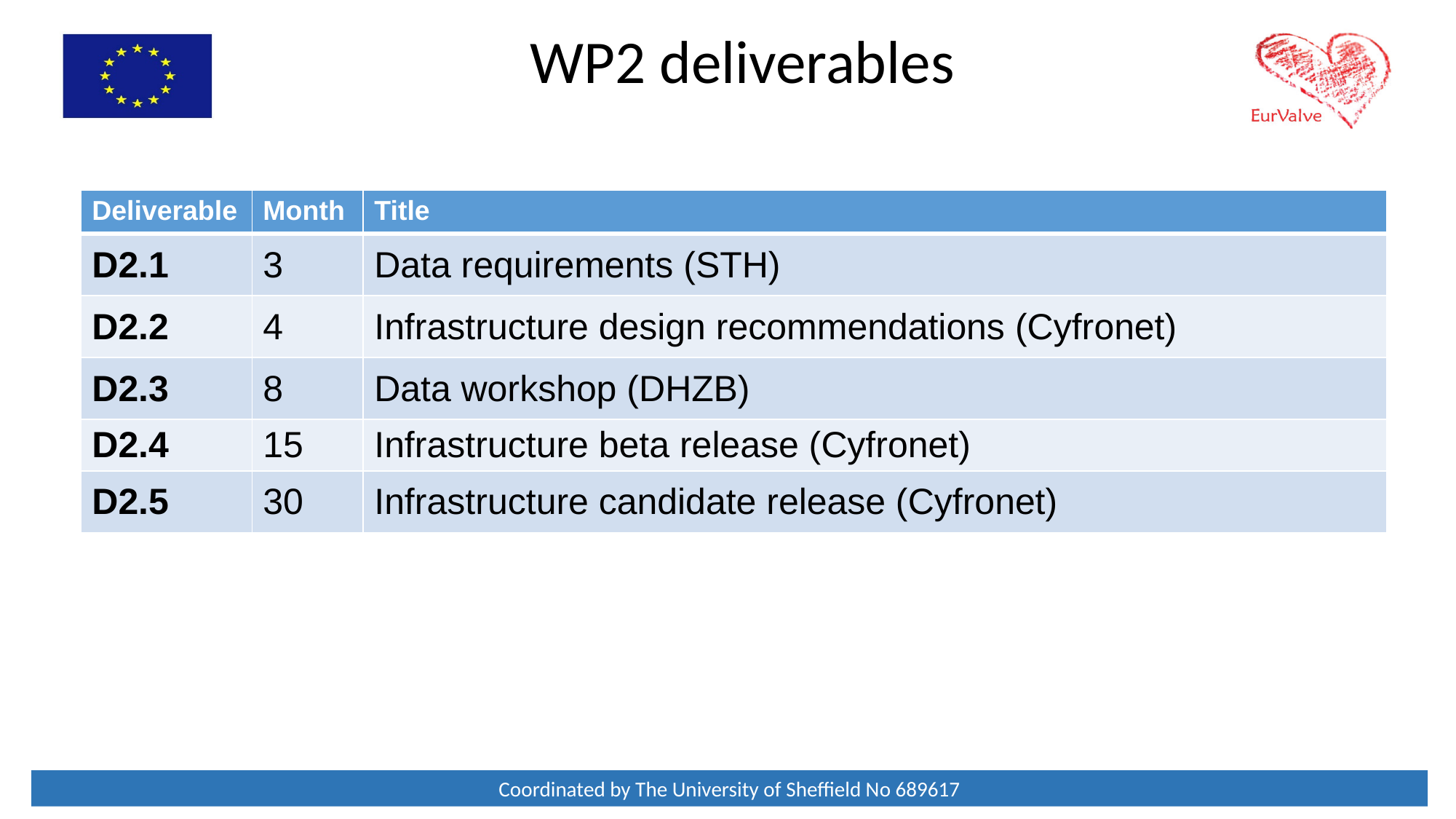

WP2 deliverables

| Deliverable | Month | Title |
| --- | --- | --- |
| D2.1 | 3 | Data requirements (STH) |
| D2.2 | 4 | Infrastructure design recommendations (Cyfronet) |
| D2.3 | 8 | Data workshop (DHZB) |
| D2.4 | 15 | Infrastructure beta release (Cyfronet) |
| D2.5 | 30 | Infrastructure candidate release (Cyfronet) |